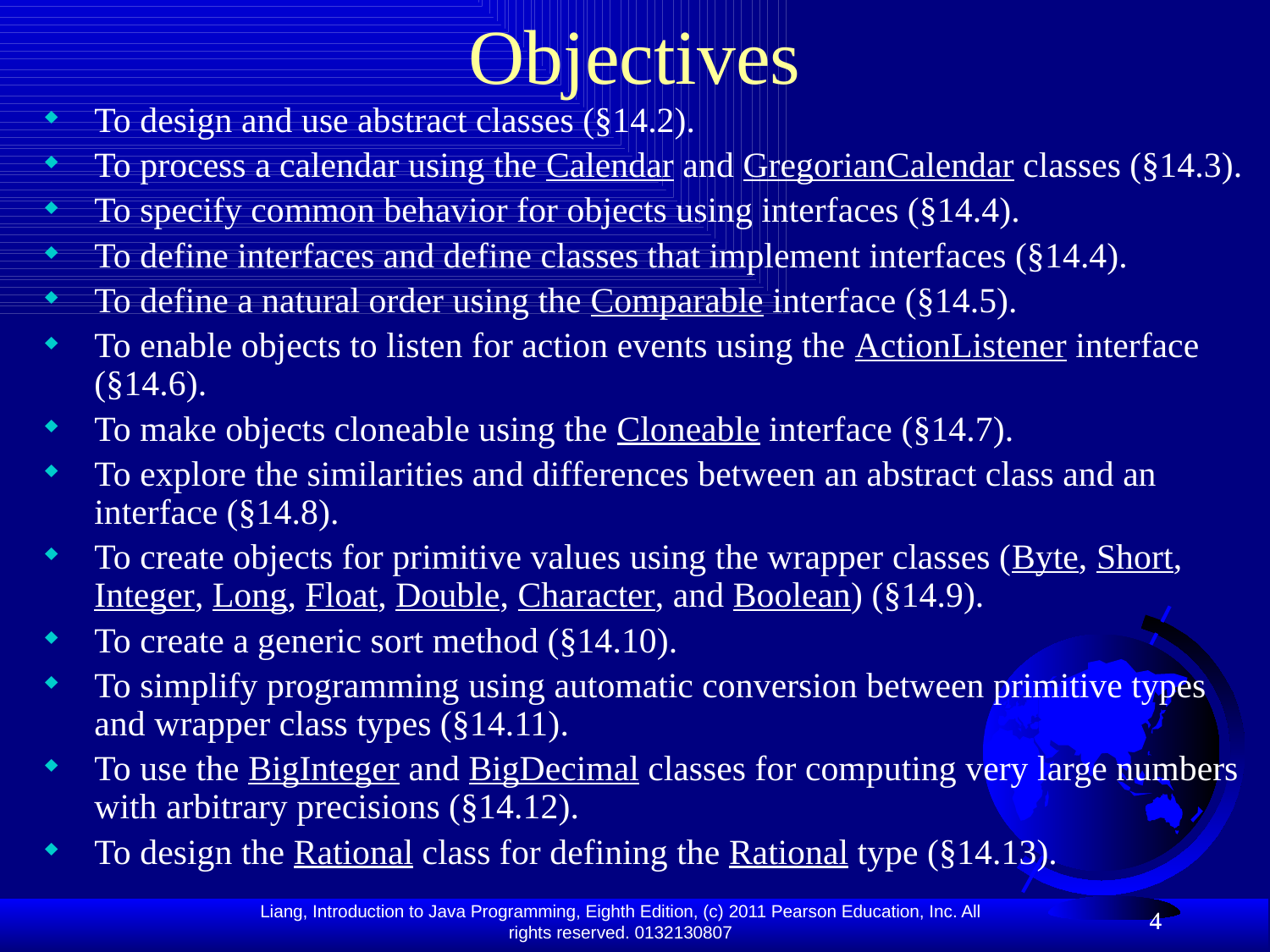

Objectives
To design and use abstract classes (§14.2).
To process a calendar using the Calendar and GregorianCalendar classes (§14.3).
To specify common behavior for objects using interfaces (§14.4).
To define interfaces and define classes that implement interfaces (§14.4).
To define a natural order using the Comparable interface (§14.5).
To enable objects to listen for action events using the ActionListener interface (§14.6).
To make objects cloneable using the Cloneable interface (§14.7).
To explore the similarities and differences between an abstract class and an interface (§14.8).
To create objects for primitive values using the wrapper classes (Byte, Short, Integer, Long, Float, Double, Character, and Boolean) (§14.9).
To create a generic sort method (§14.10).
To simplify programming using automatic conversion between primitive types and wrapper class types (§14.11).
To use the BigInteger and BigDecimal classes for computing very large numbers with arbitrary precisions (§14.12).
To design the Rational class for defining the Rational type (§14.13).
4
4